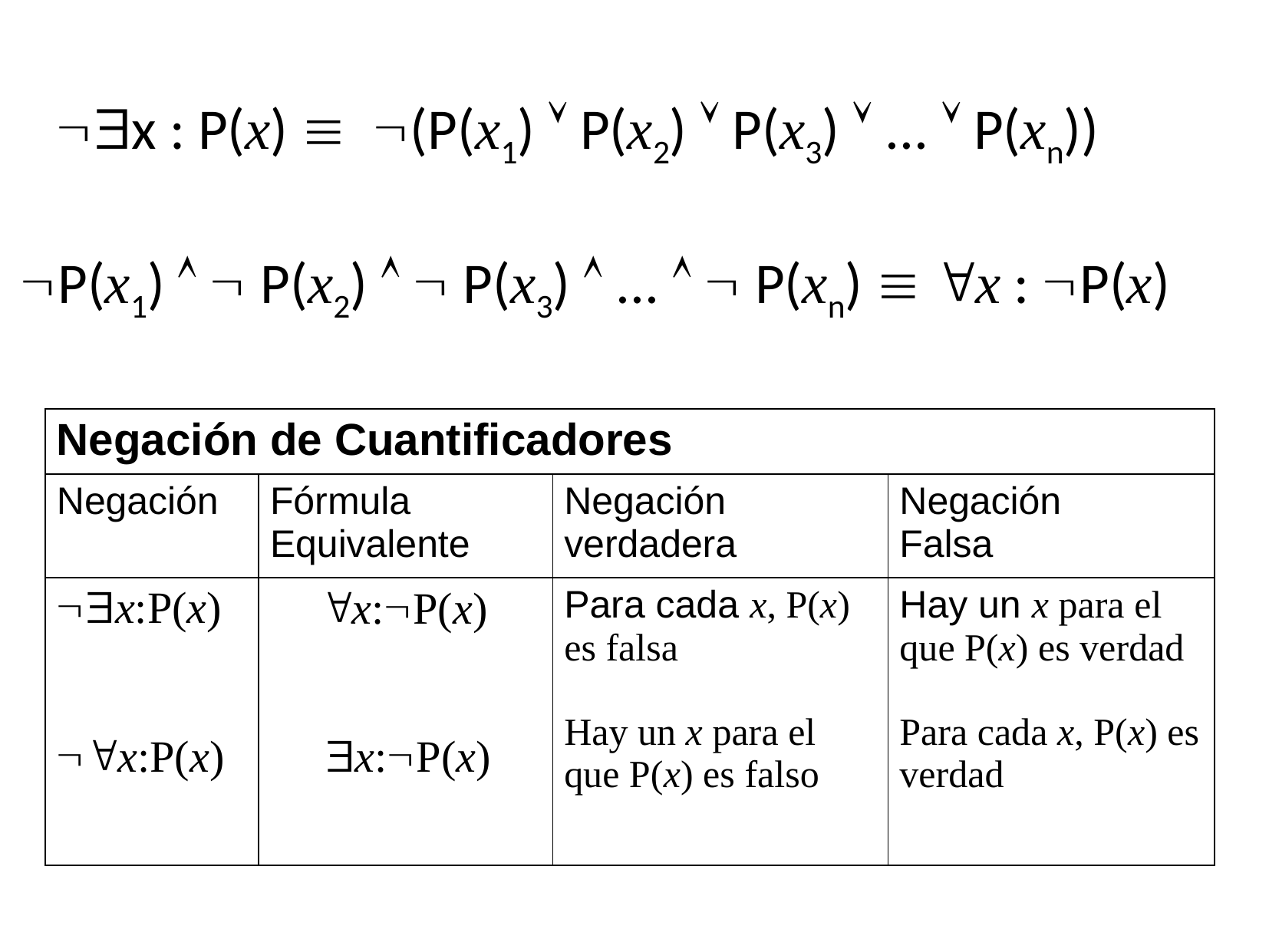

¬∃x : P(x) ≡  ¬(P(x1) ∨ P(x2) ∨ P(x3) ∨ ... ∨ P(xn))
¬P(x1) ∧ ¬ P(x2) ∧ ¬ P(x3) ∧ ... ∧ ¬ P(xn) ≡ ∀x : ¬P(x)
| Negación de Cuantificadores |  |  |  |
| --- | --- | --- | --- |
| Negación | Fórmula Equivalente | Negación verdadera | Negación Falsa |
| ¬∃x:P(x) ¬∀x:P(x) | ∀x:¬P(x) ∃x:¬P(x) | Para cada x, P(x) es falsa Hay un x para el que P(x) es falso | Hay un x para el que P(x) es verdad Para cada x, P(x) es verdad |